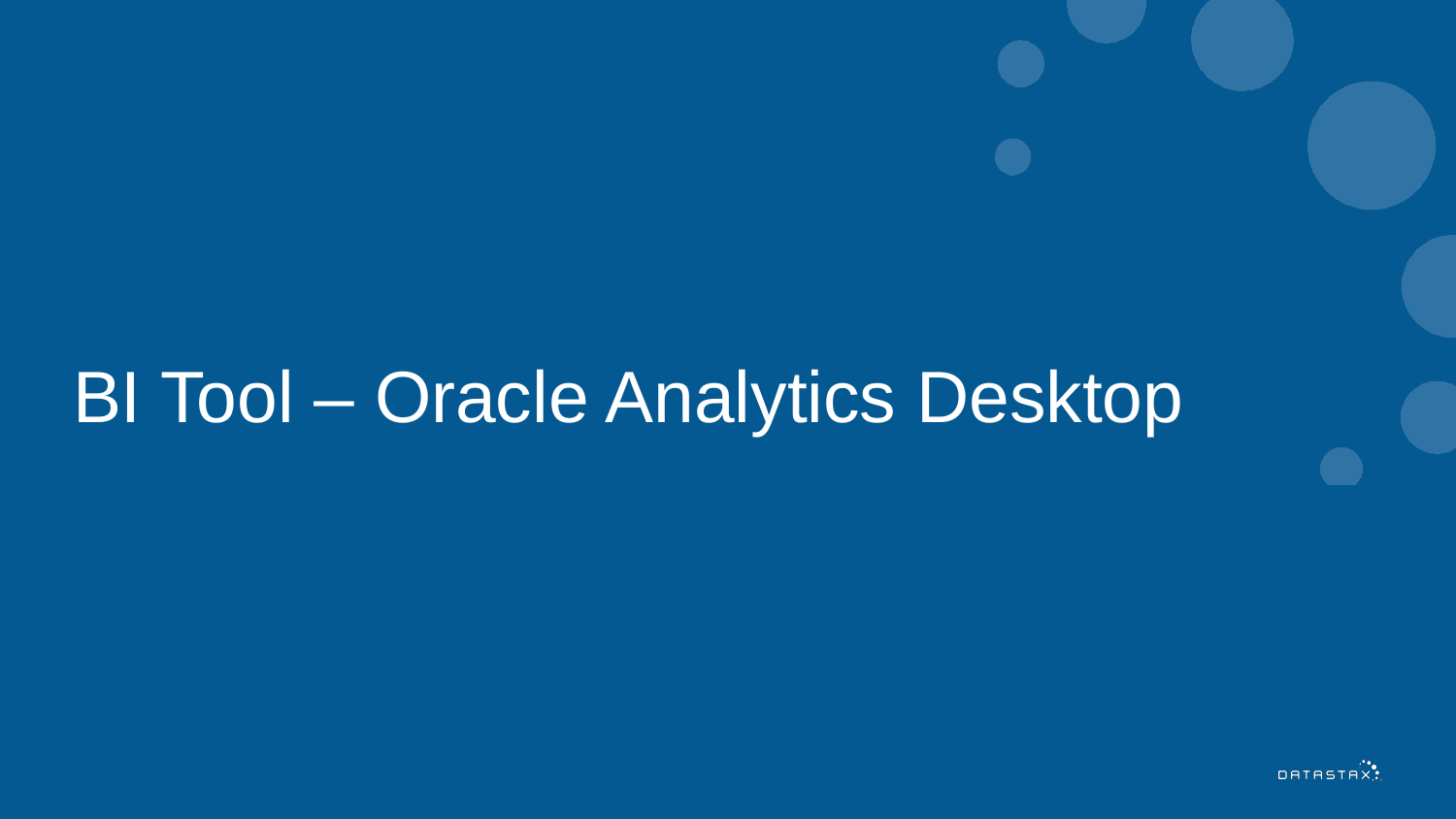

# BI Tool – Oracle Analytics Desktop